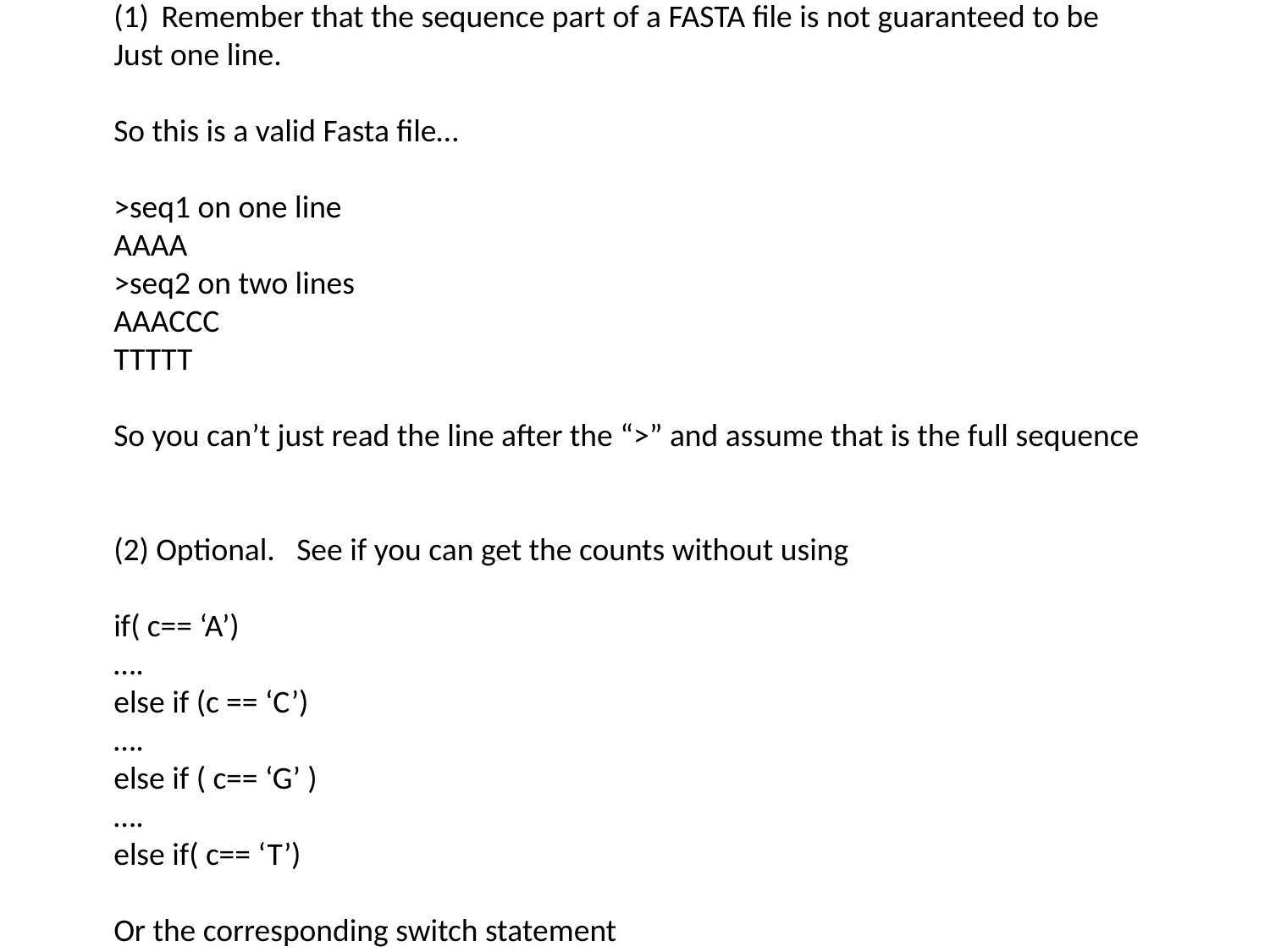

Remember that the sequence part of a FASTA file is not guaranteed to be
Just one line.

So this is a valid Fasta file…

>seq1 on one line
AAAA
>seq2 on two lines
AAACCC
TTTTT

So you can’t just read the line after the “>” and assume that is the full sequence

(2) Optional.   See if you can get the counts without using

if( c== ‘A’)
….
else if (c == ‘C’)
….
else if ( c== ‘G’ )
….
else if( c== ‘T’)

Or the corresponding switch statement